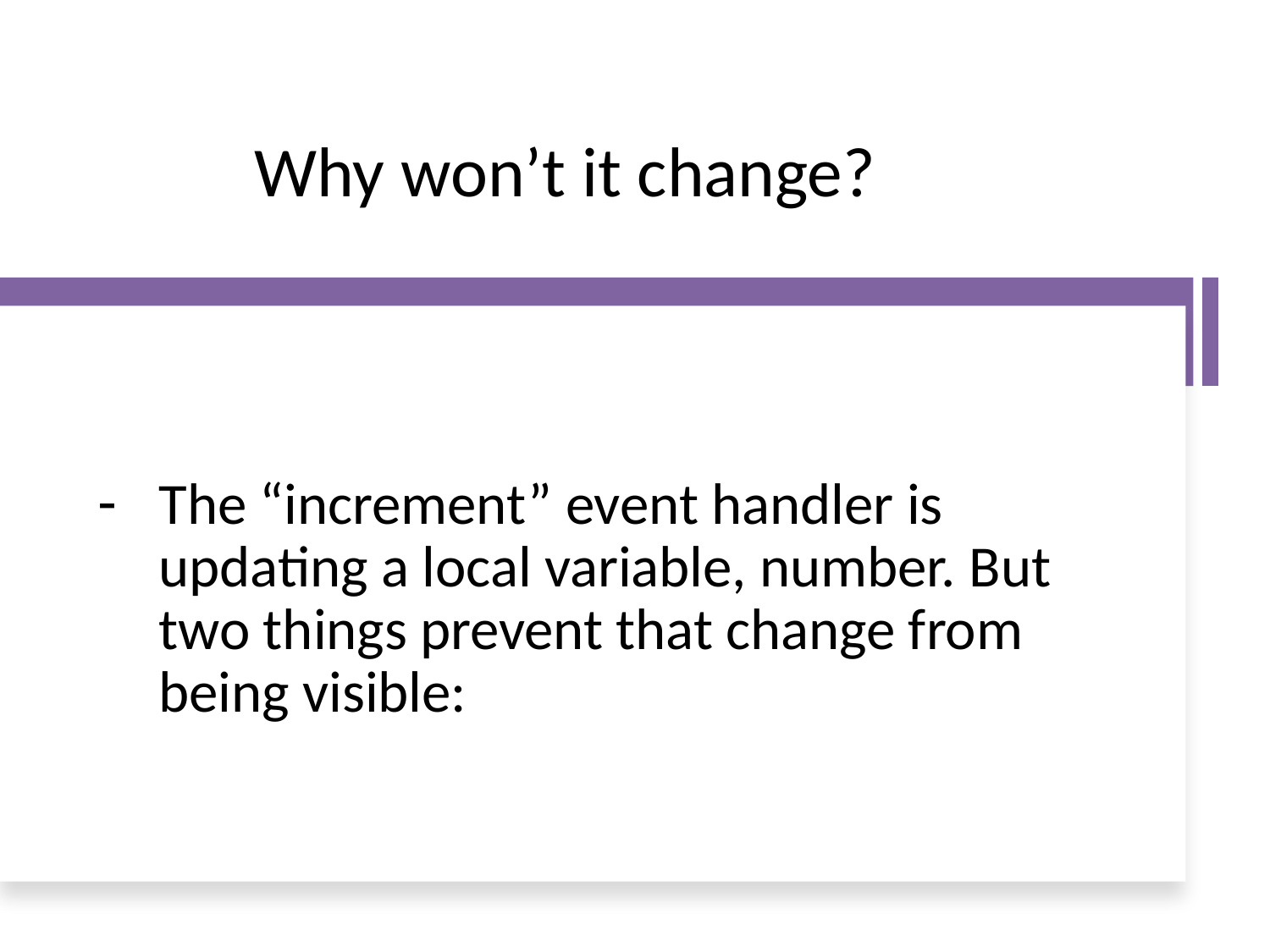

# Why won’t it change?

The “increment” event handler is updating a local variable, number. But two things prevent that change from being visible: